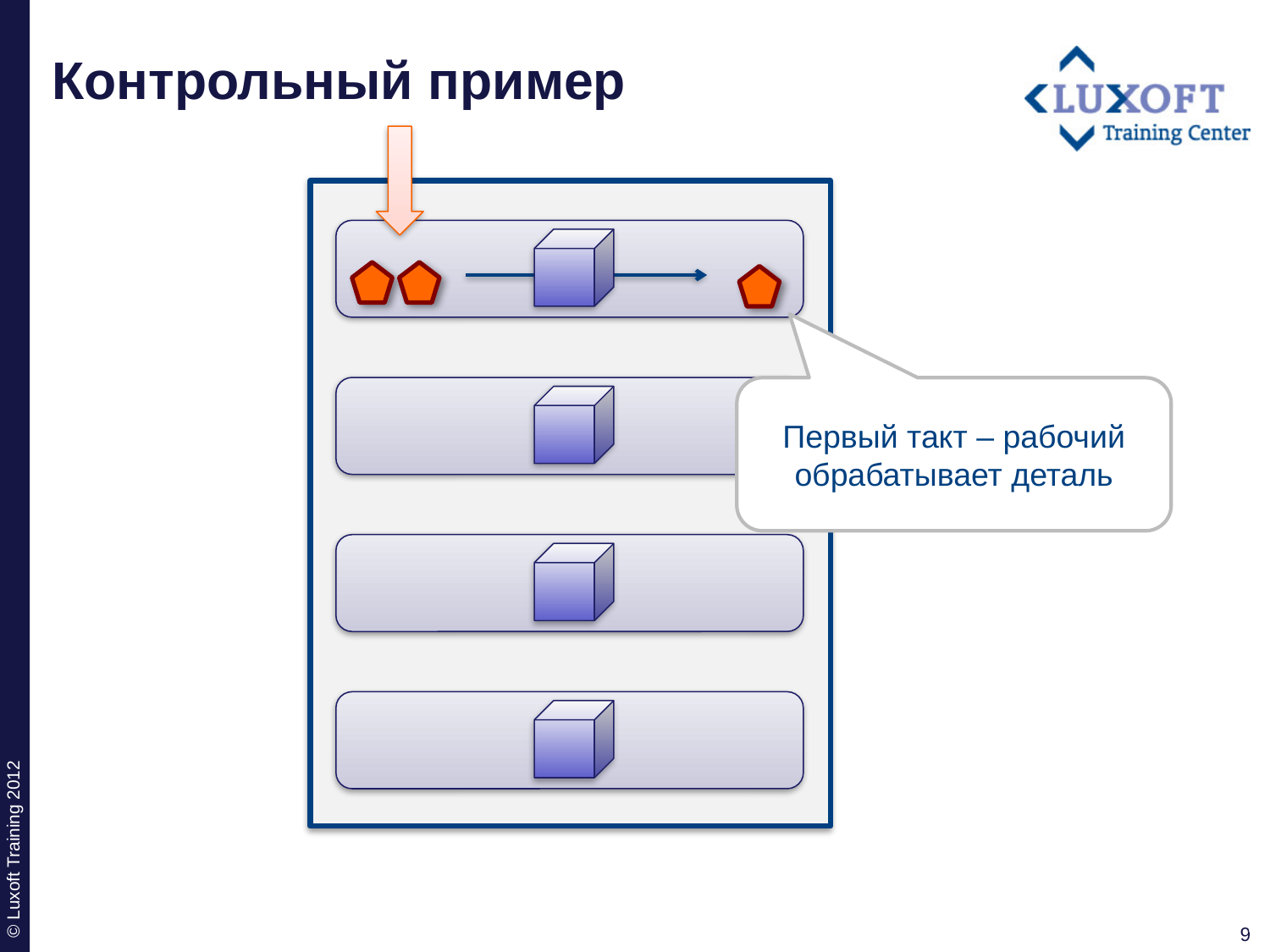

# Контрольный пример

Первый такт – рабочий обрабатывает деталь